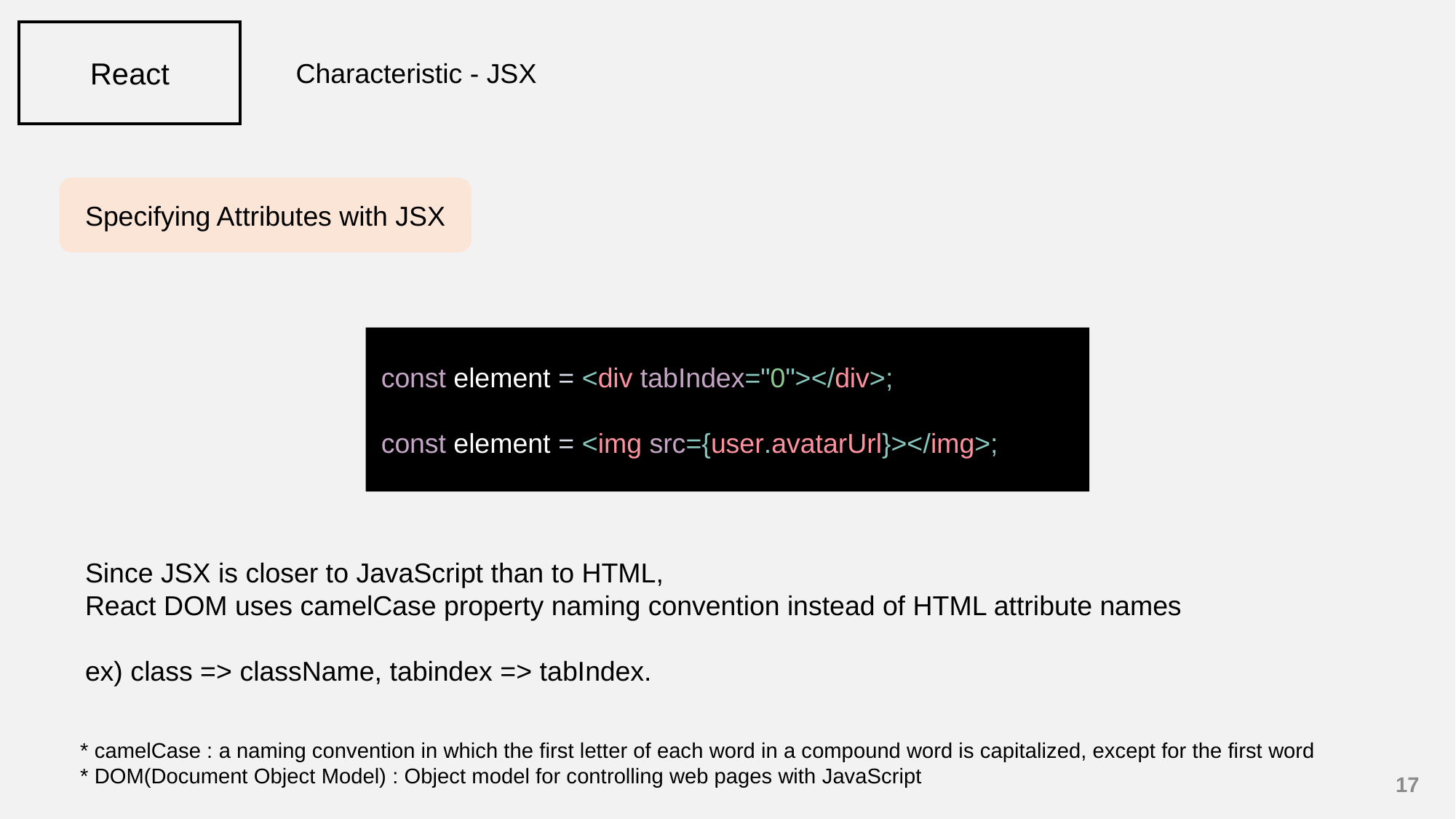

React
Characteristic - JSX
Specifying Attributes with JSX

  const element = <div tabIndex="0"></div>;

  const element = <img src={user.avatarUrl}></img>;

Since JSX is closer to JavaScript than to HTML,
React DOM uses camelCase property naming convention instead of HTML attribute names

ex) class => className, tabindex => tabIndex.
* camelCase : a naming convention in which the first letter of each word in a compound word is capitalized, except for the first word
* DOM(Document Object Model) : Object model for controlling web pages with JavaScript
17